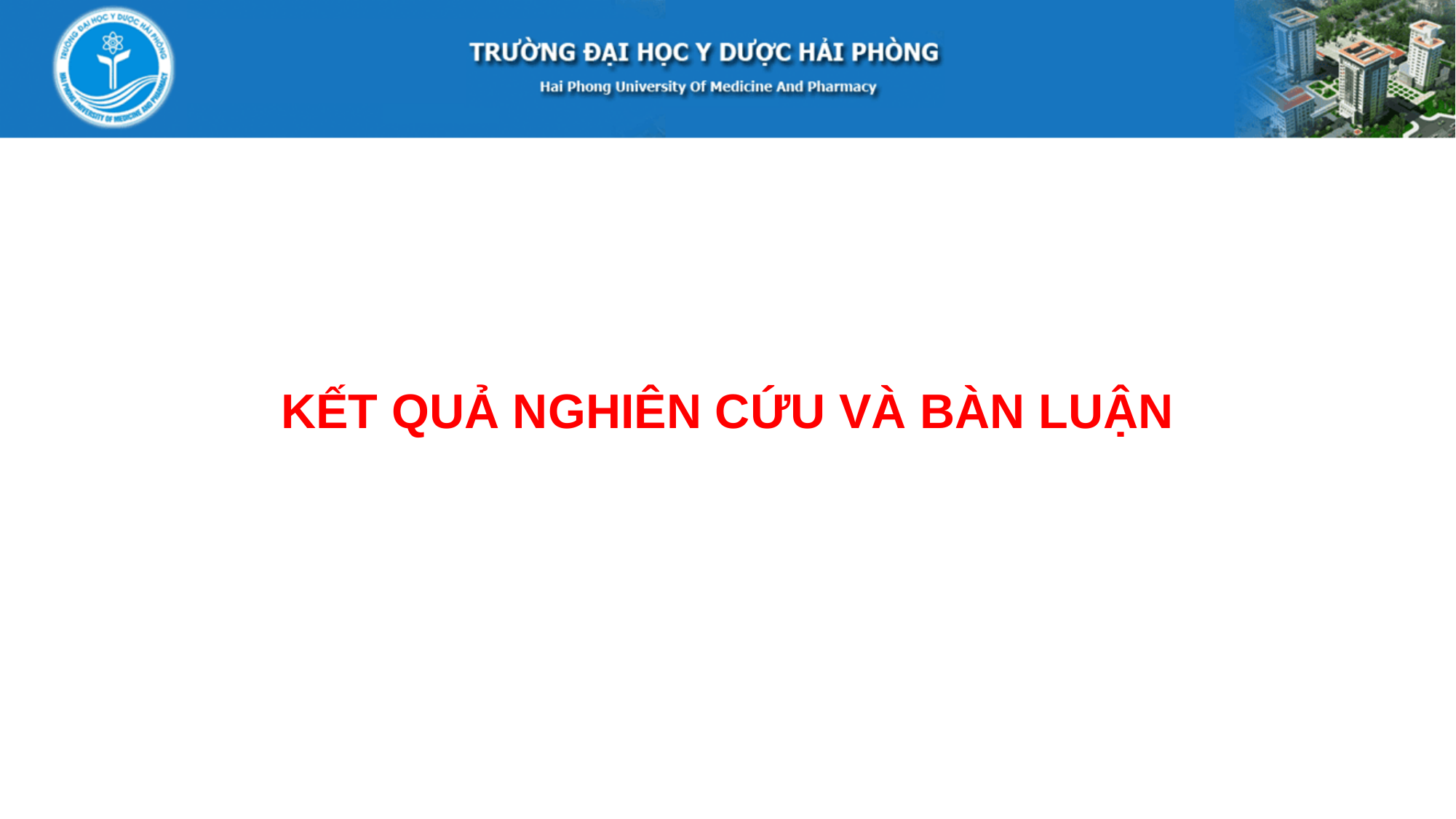

KẾT QUẢ NGHIÊN CỨU VÀ BÀN LUẬN